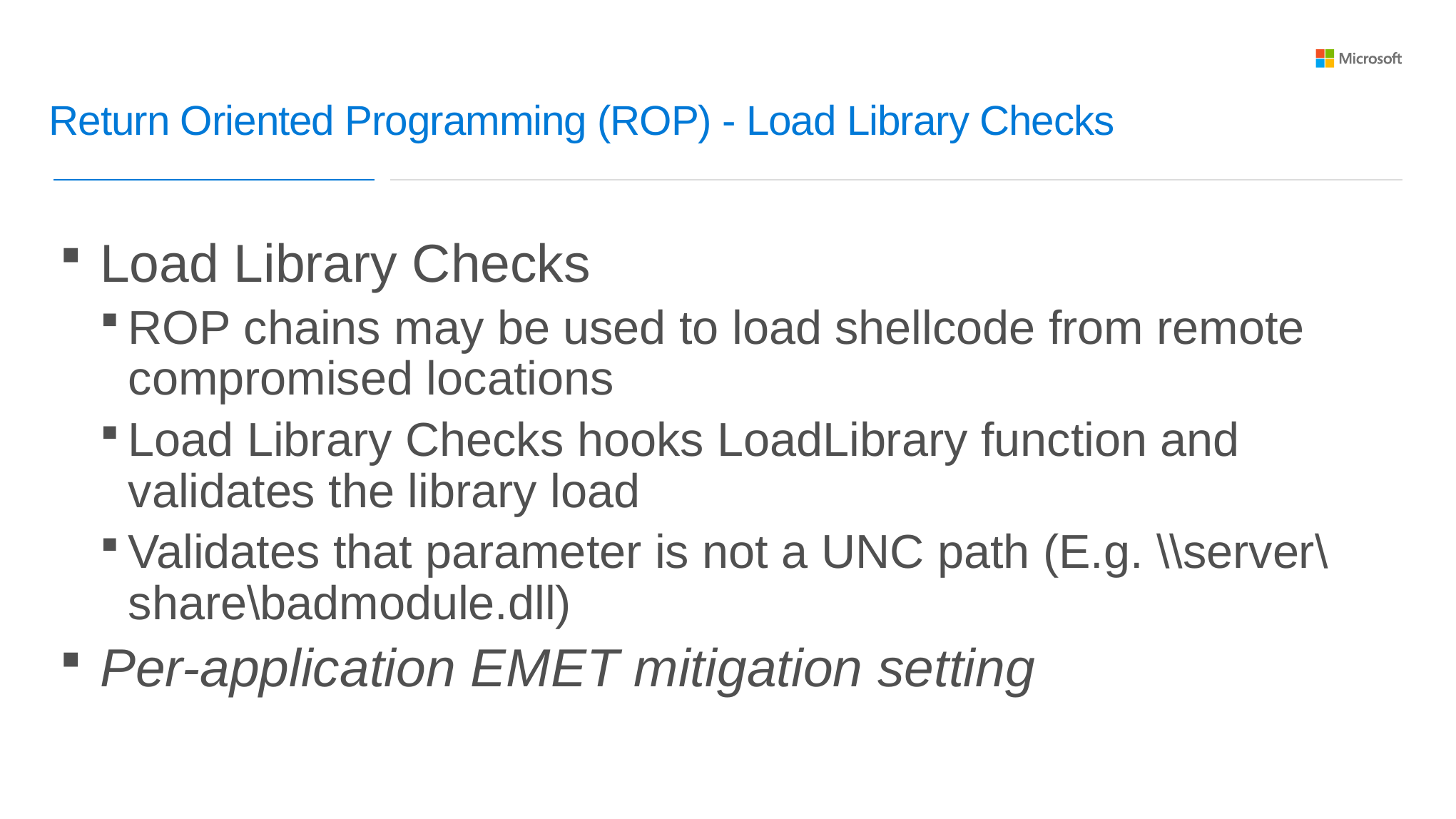

Return Oriented Programming (ROP) - Load Library Checks

Load Library Checks
ROP chains may be used to load shellcode from remote compromised locations
Load Library Checks hooks LoadLibrary function and validates the library load
Validates that parameter is not a UNC path (E.g. \\server\share\badmodule.dll)
Per-application EMET mitigation setting